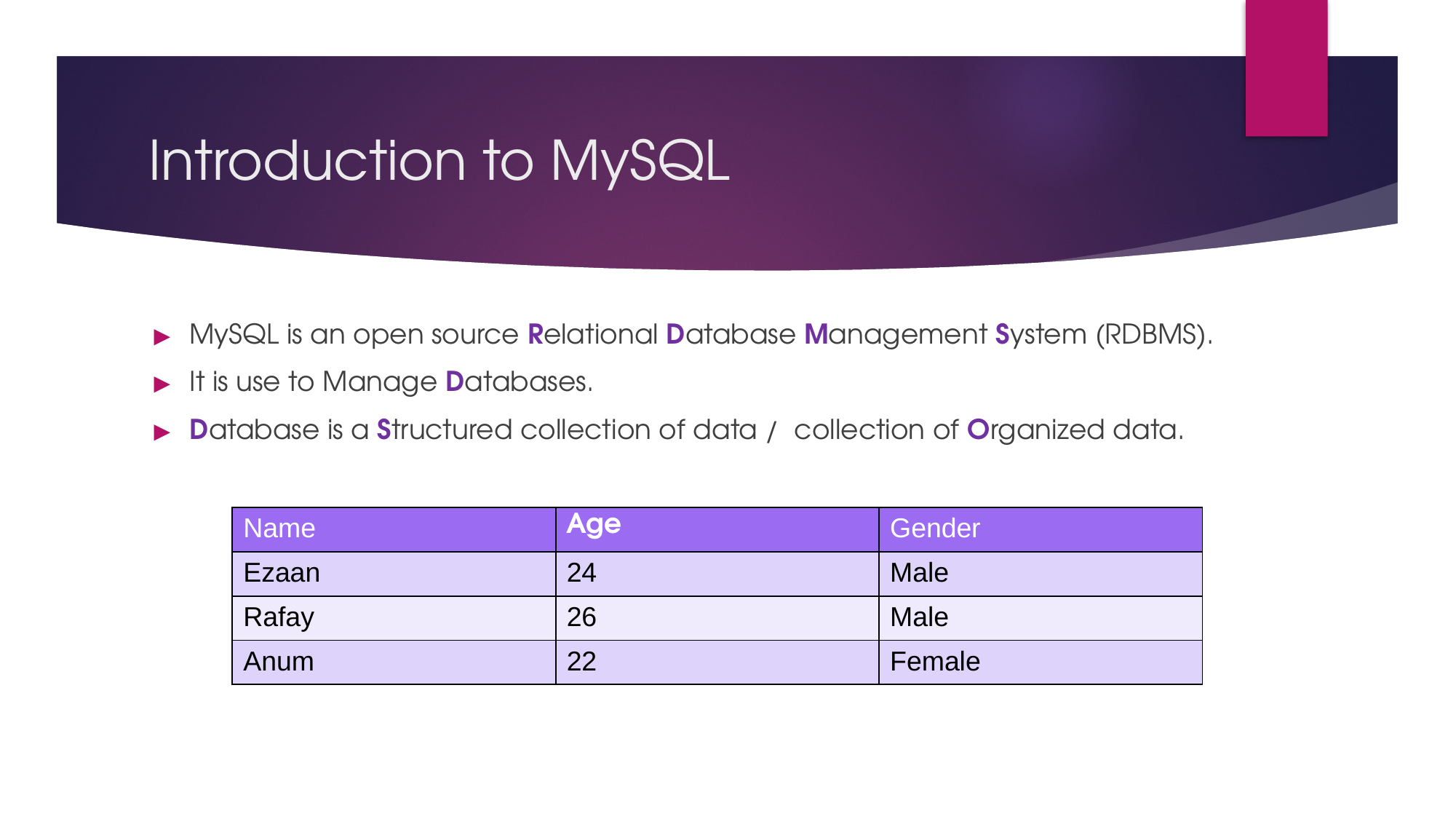

# Introduction to MySQL
MySQL is an open source Relational Database Management System (RDBMS).
It is use to Manage Databases.
Database is a Structured collection of data /  collection of Organized data.
| Name | Age | Gender |
| --- | --- | --- |
| Ezaan | 24 | Male |
| Rafay | 26 | Male |
| Anum | 22 | Female |